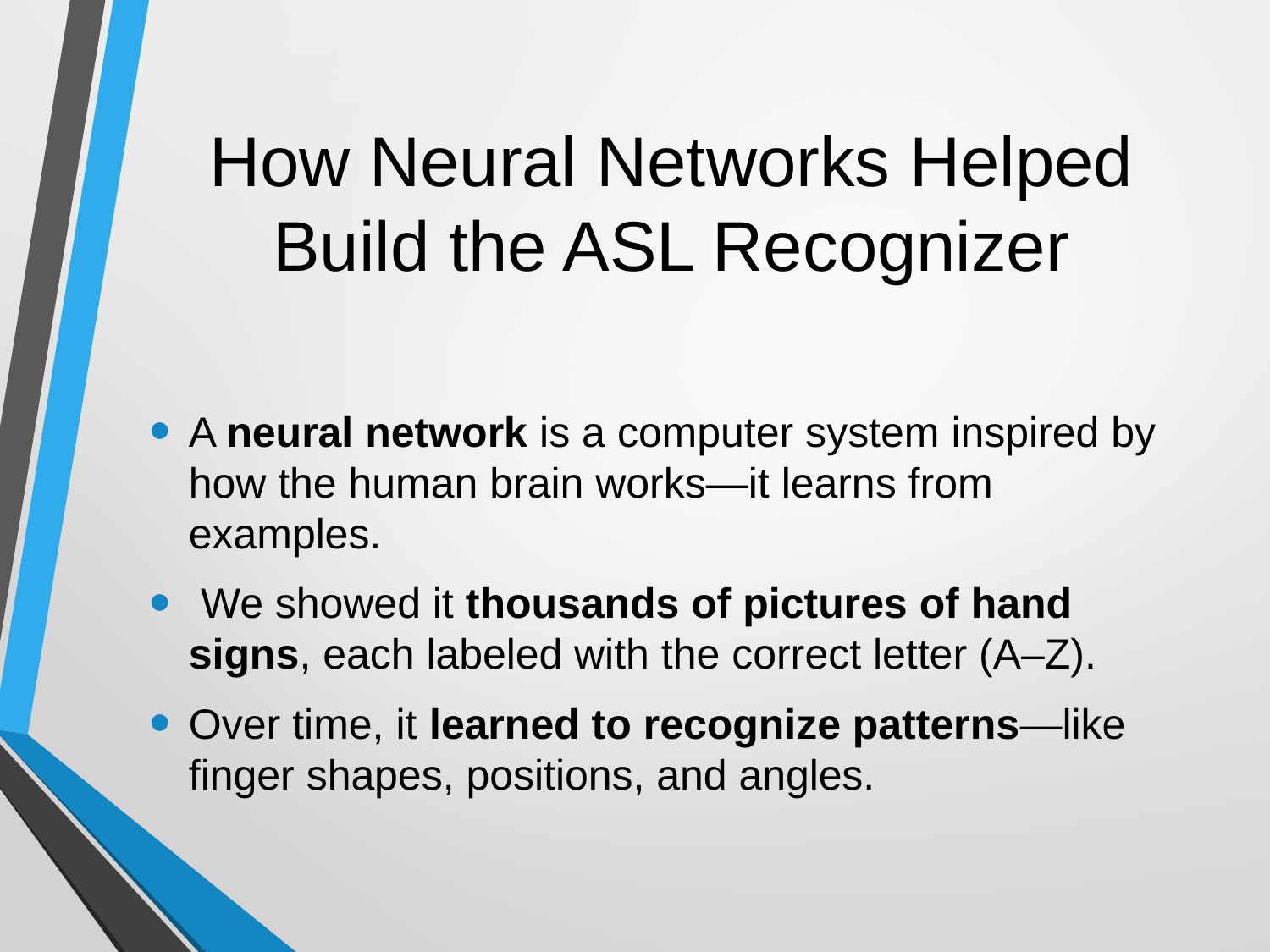

# How Neural Networks Helped Build the ASL Recognizer
A neural network is a computer system inspired by how the human brain works—it learns from examples.
 We showed it thousands of pictures of hand signs, each labeled with the correct letter (A–Z).
Over time, it learned to recognize patterns—like finger shapes, positions, and angles.